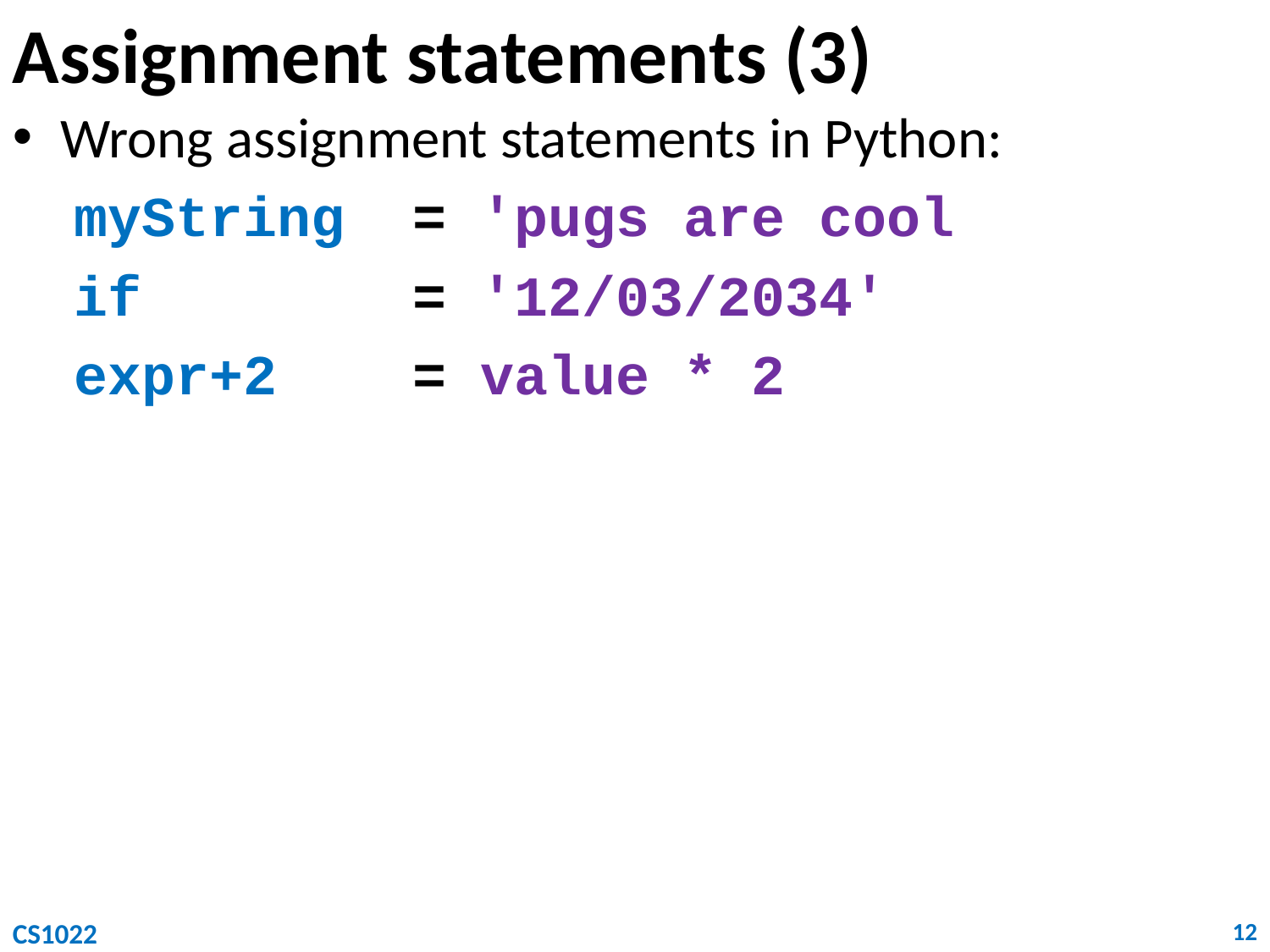

# Assignment statements (3)
Wrong assignment statements in Python:
myString  = 'pugs are cool
if        = '12/03/2034'
expr+2    = value * 2
CS1022
12